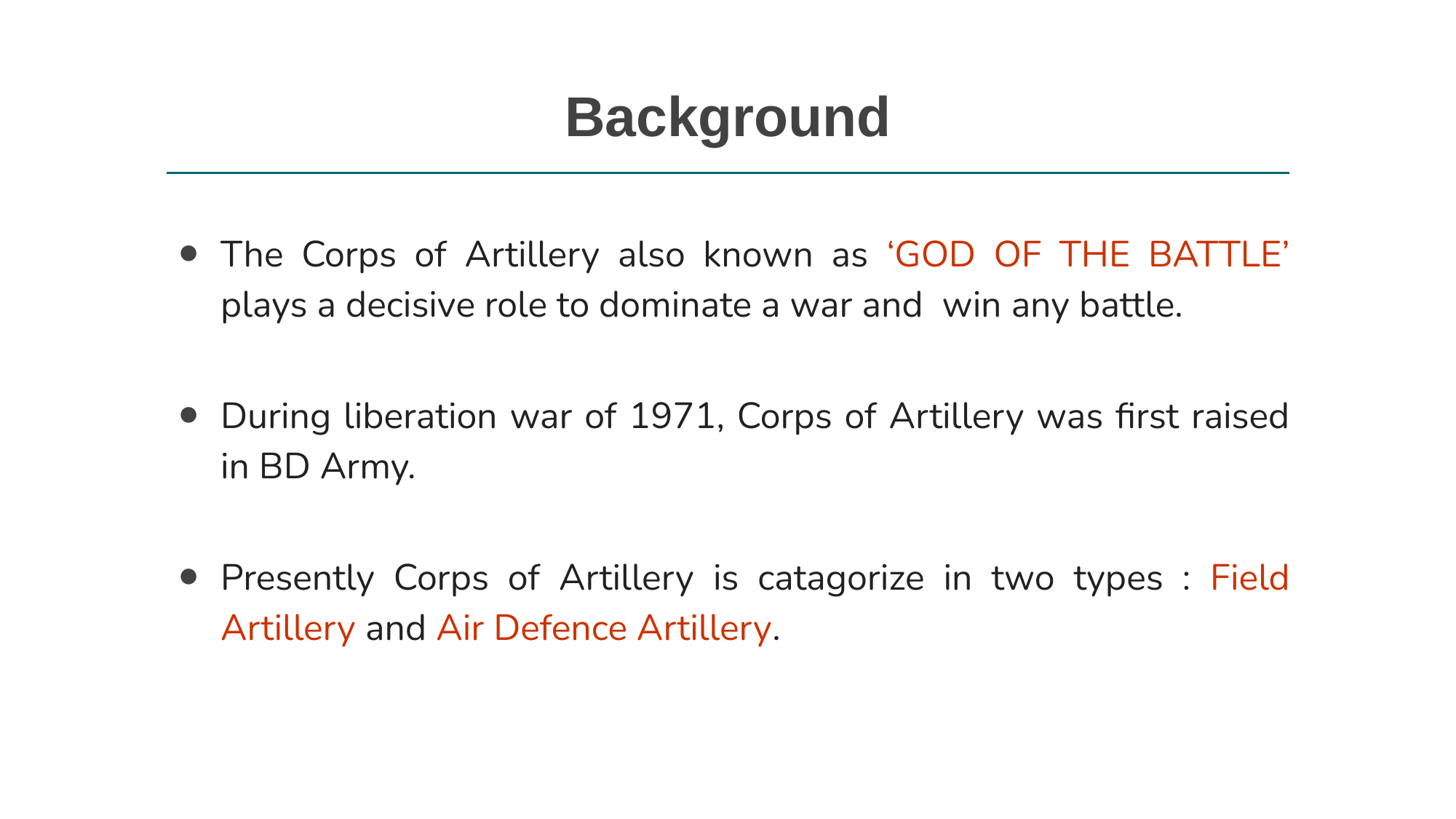

# Background
The Corps of Artillery also known as ‘GOD OF THE BATTLE’ plays a decisive role to dominate a war and  win any battle.

During liberation war of 1971, Corps of Artillery was first raised in BD Army.

Presently Corps of Artillery is catagorize in two types : Field Artillery and Air Defence Artillery.